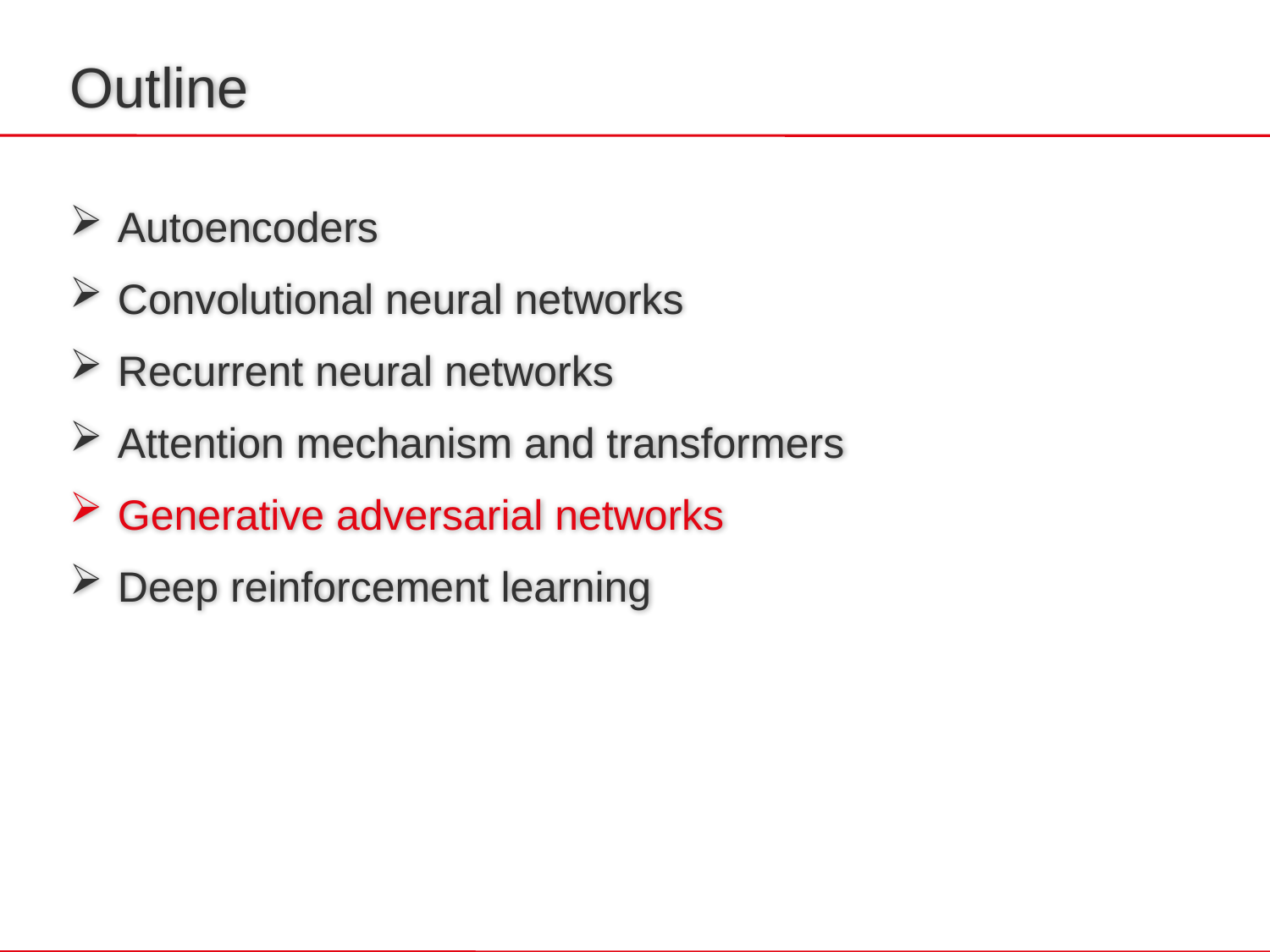

# Outline
Autoencoders
Convolutional neural networks
Recurrent neural networks
Attention mechanism and transformers
Generative adversarial networks
Deep reinforcement learning